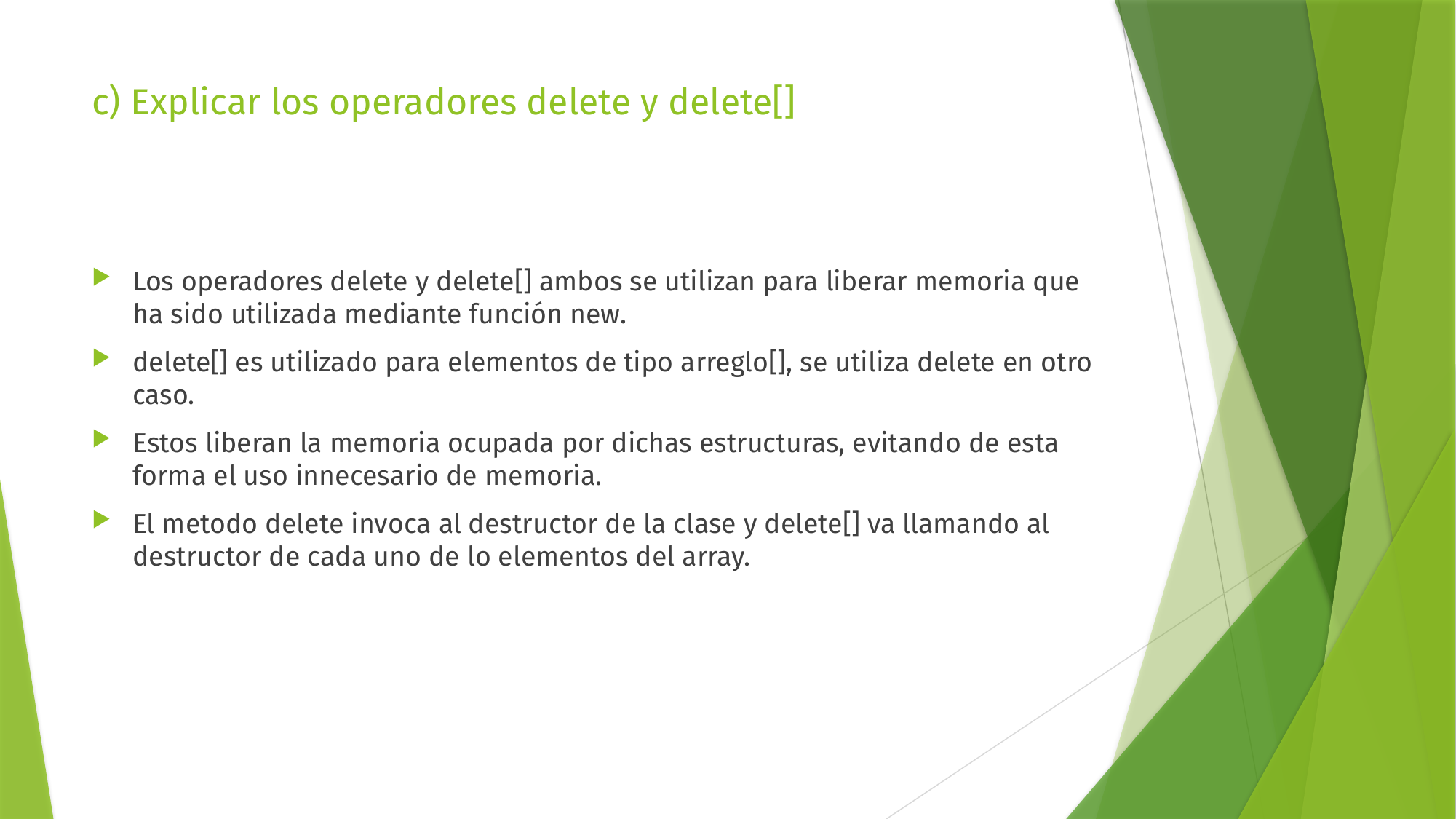

# c) Explicar los operadores delete y delete[]
Los operadores delete y delete[] ambos se utilizan para liberar memoria que ha sido utilizada mediante función new.
delete[] es utilizado para elementos de tipo arreglo[], se utiliza delete en otro caso.
Estos liberan la memoria ocupada por dichas estructuras, evitando de esta forma el uso innecesario de memoria.
El metodo delete invoca al destructor de la clase y delete[] va llamando al destructor de cada uno de lo elementos del array.